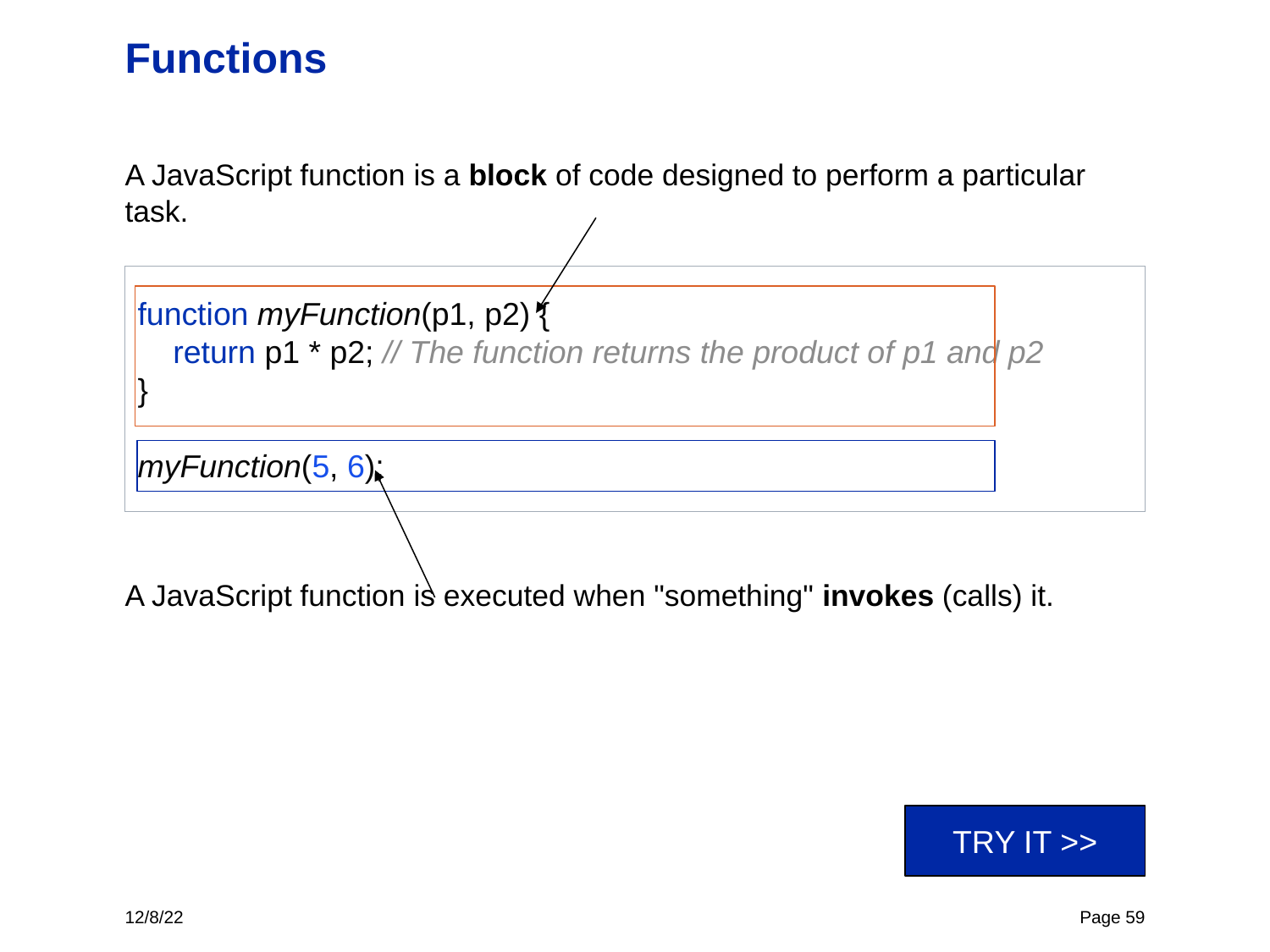

# Functions
A JavaScript function is a block of code designed to perform a particular task.

A JavaScript function is executed when "something" invokes (calls) it.

function myFunction(p1, p2) {
    return p1 * p2; // The function returns the product of p1 and p2
}

myFunction(5, 6);

TRY IT >>
12/8/22

Page 59